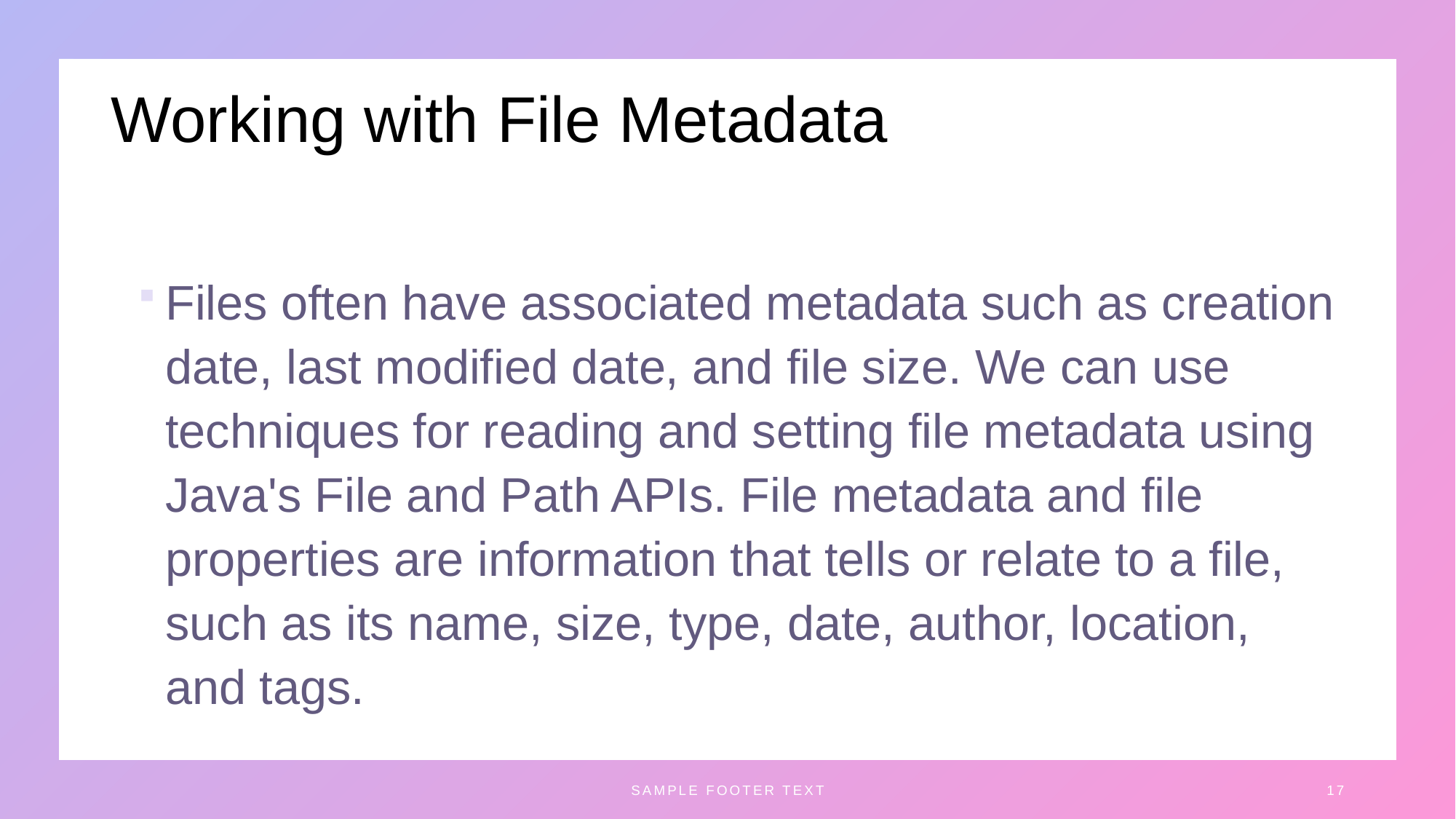

# Working with File Metadata
Files often have associated metadata such as creation date, last modified date, and file size. We can use techniques for reading and setting file metadata using Java's File and Path APIs. File metadata and file properties are information that tells or relate to a file, such as its name, size, type, date, author, location, and tags.

SAMPLE FOOTER TEXT
17